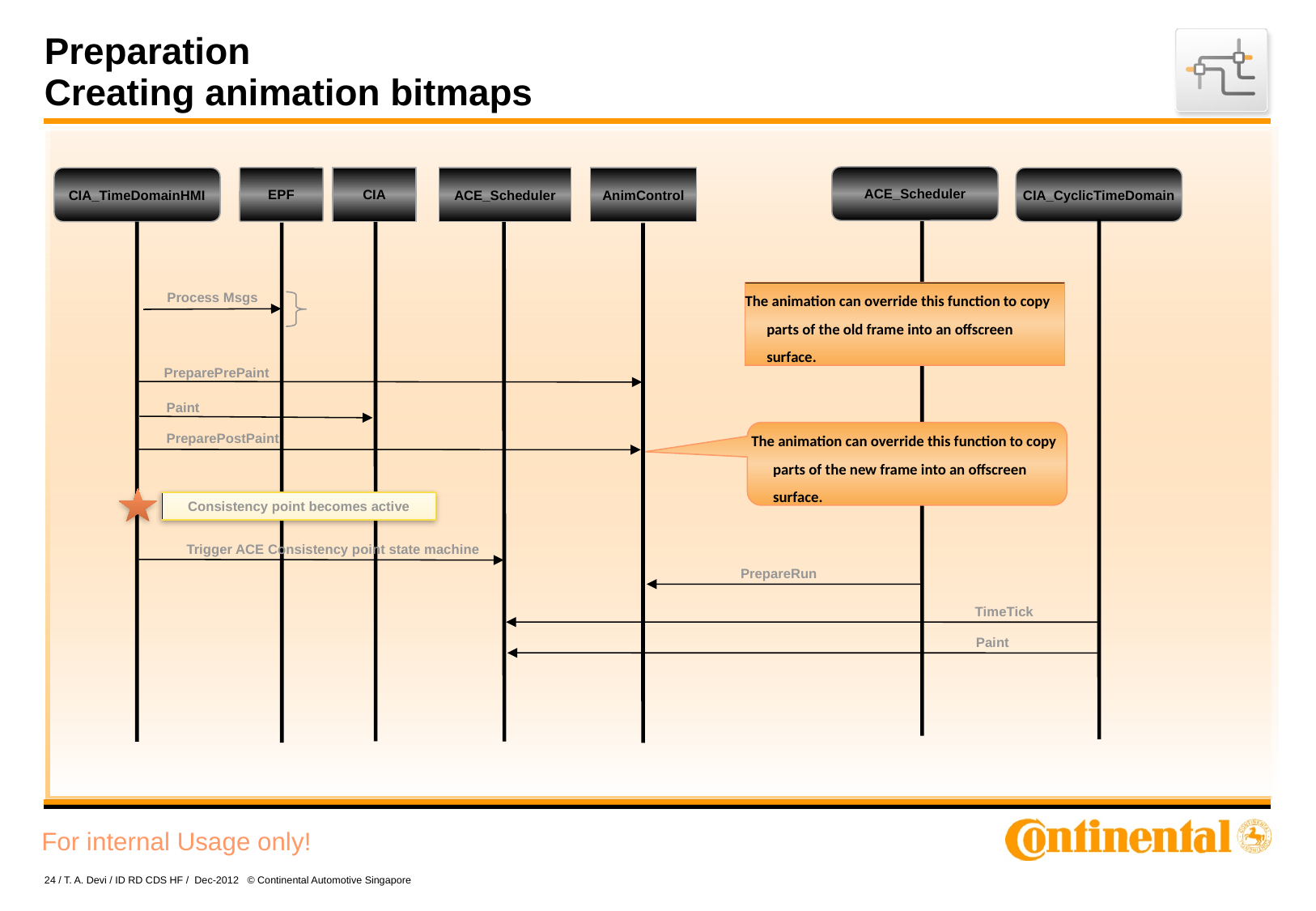

# Preparation Creating animation bitmaps
ACE_Scheduler
EPF
CIA
CIA_TimeDomainHMI
ACE_Scheduler
AnimControl
CIA_CyclicTimeDomain

The animation can override this function to copy parts of the old frame into an offscreen surface.
Process Msgs

PreparePrePaint

Paint

The animation can override this function to copy parts of the new frame into an offscreen surface.
PreparePostPaint

Consistency point becomes active
Trigger ACE Consistency point state machine

PrepareRun

TimeTick

Paint

24 / T. A. Devi / ID RD CDS HF /  Dec-2012   © Continental Automotive Singapore